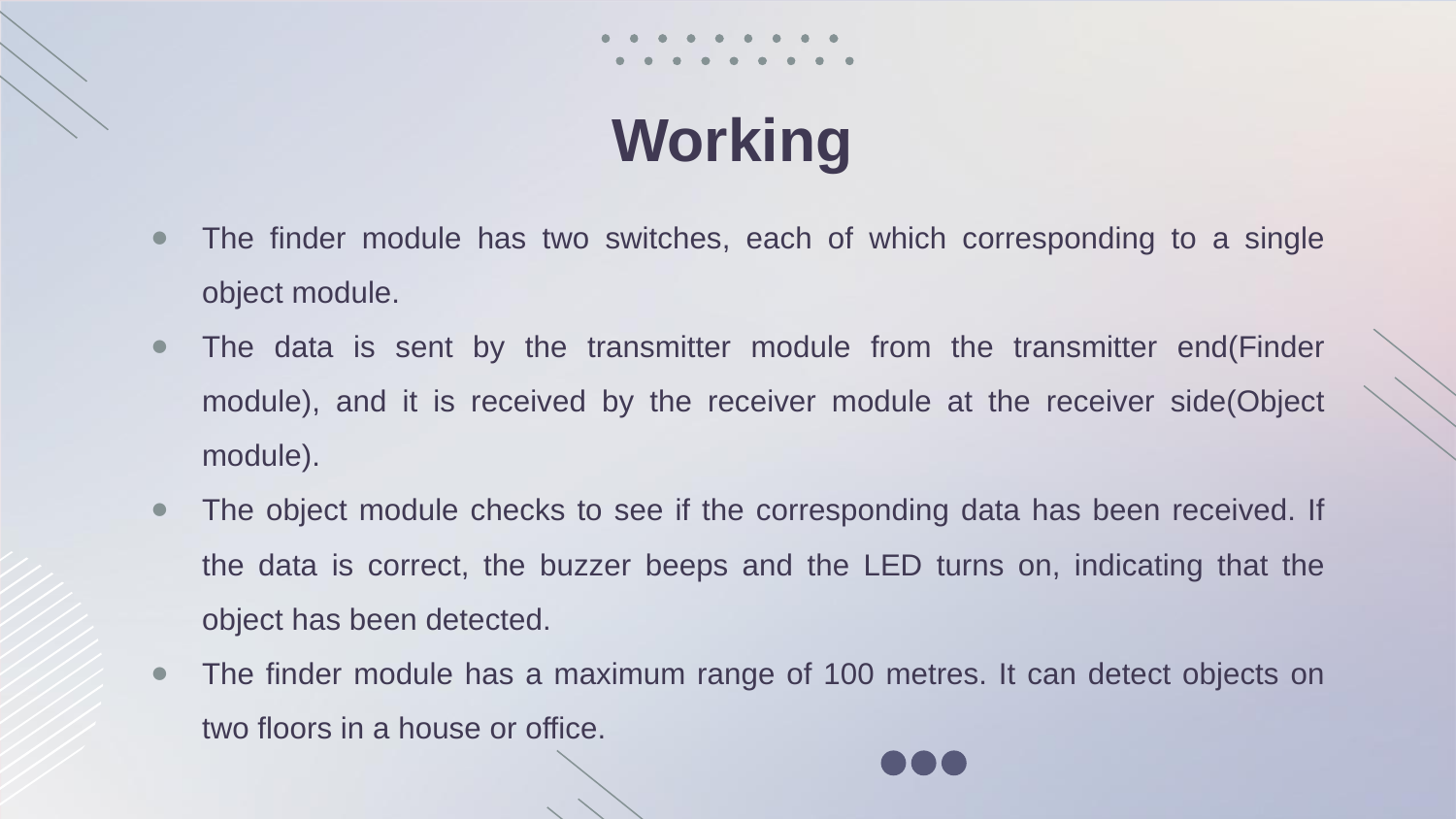

# Working

The finder module has two switches, each of which corresponding to a single object module.
The data is sent by the transmitter module from the transmitter end(Finder module), and it is received by the receiver module at the receiver side(Object module).
The object module checks to see if the corresponding data has been received. If the data is correct, the buzzer beeps and the LED turns on, indicating that the object has been detected.
The finder module has a maximum range of 100 metres. It can detect objects on two floors in a house or office.